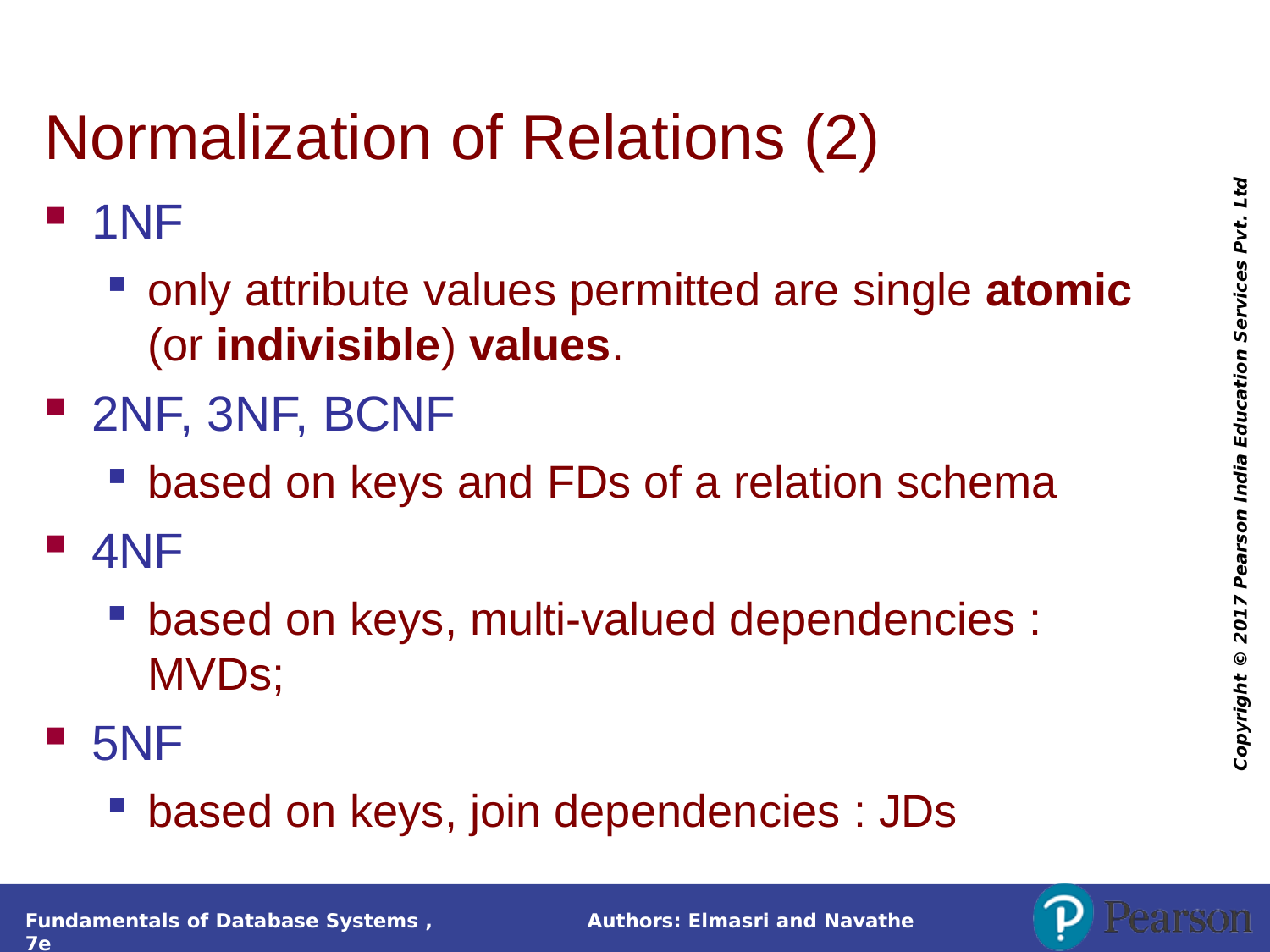

# Normalization of Relations (2)
Copyright © 2017 Pearson India Education Services Pvt. Ltd
1NF
only attribute values permitted are single atomic
(or indivisible) values.
2NF, 3NF, BCNF
based on keys and FDs of a relation schema
4NF
based on keys, multi-valued dependencies : MVDs;
5NF
based on keys, join dependencies : JDs
Authors: Elmasri and Navathe
Fundamentals of Database Systems , 7e